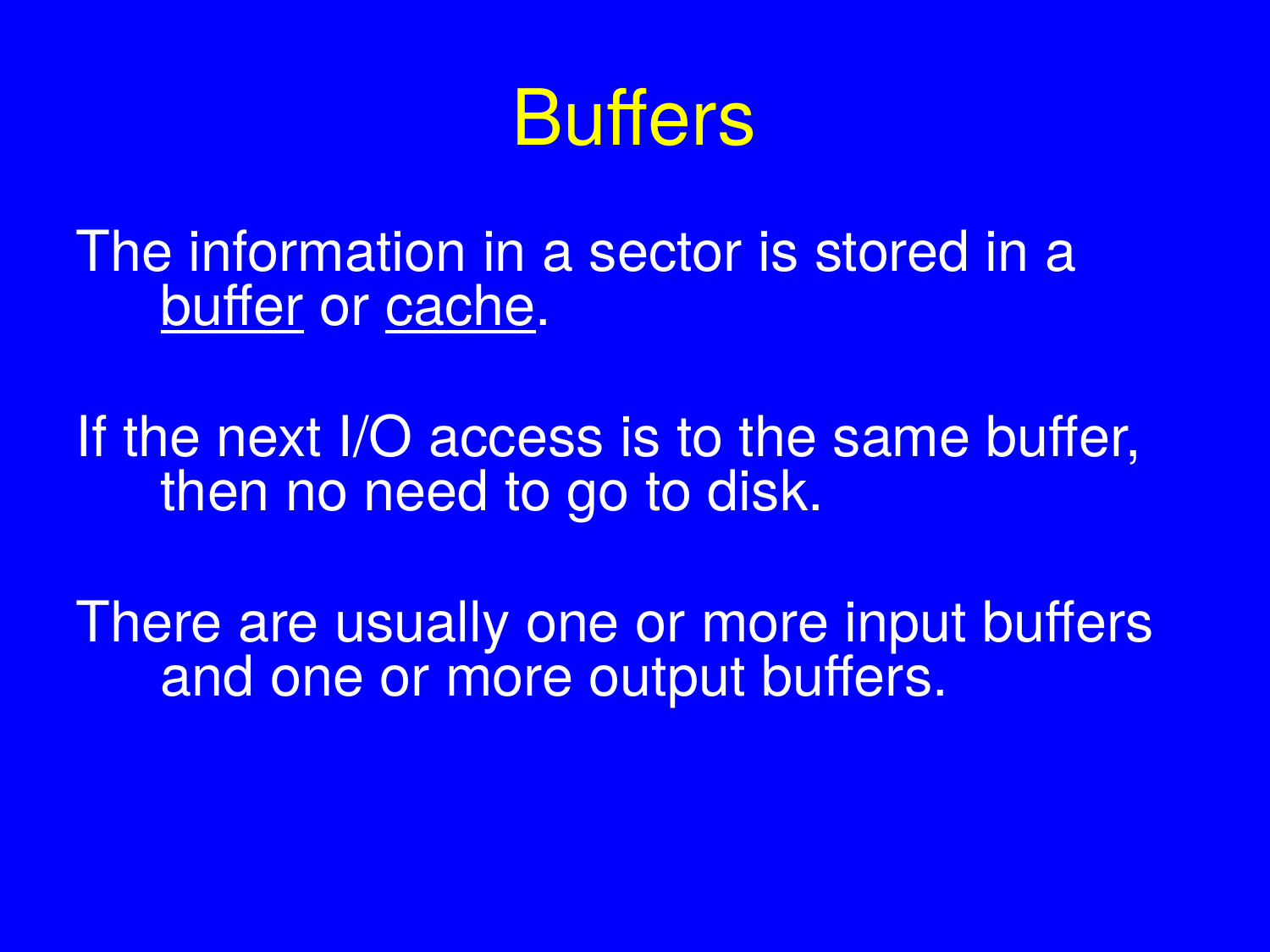

# Buffers
The information in a sector is stored in a buffer or cache.

If the next I/O access is to the same buffer, then no need to go to disk.

There are usually one or more input buffers and one or more output buffers.